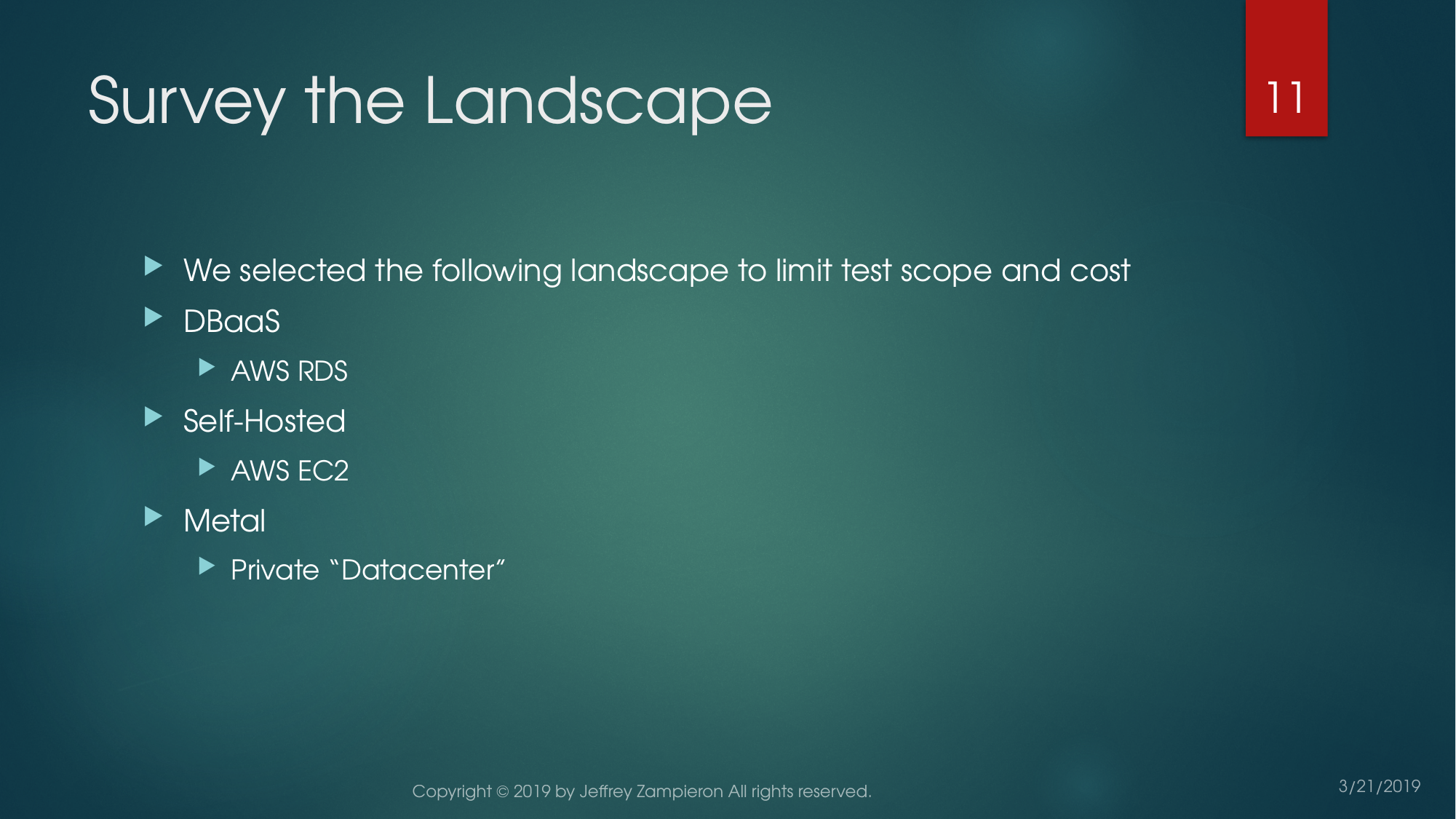

11
# Survey the Landscape
We selected the following landscape to limit test scope and cost
DBaaS
AWS RDS
Self-Hosted
AWS EC2
Metal
Private “Datacenter”

Copyright © 2019 by Jeffrey Zampieron All rights reserved.
3/21/2019